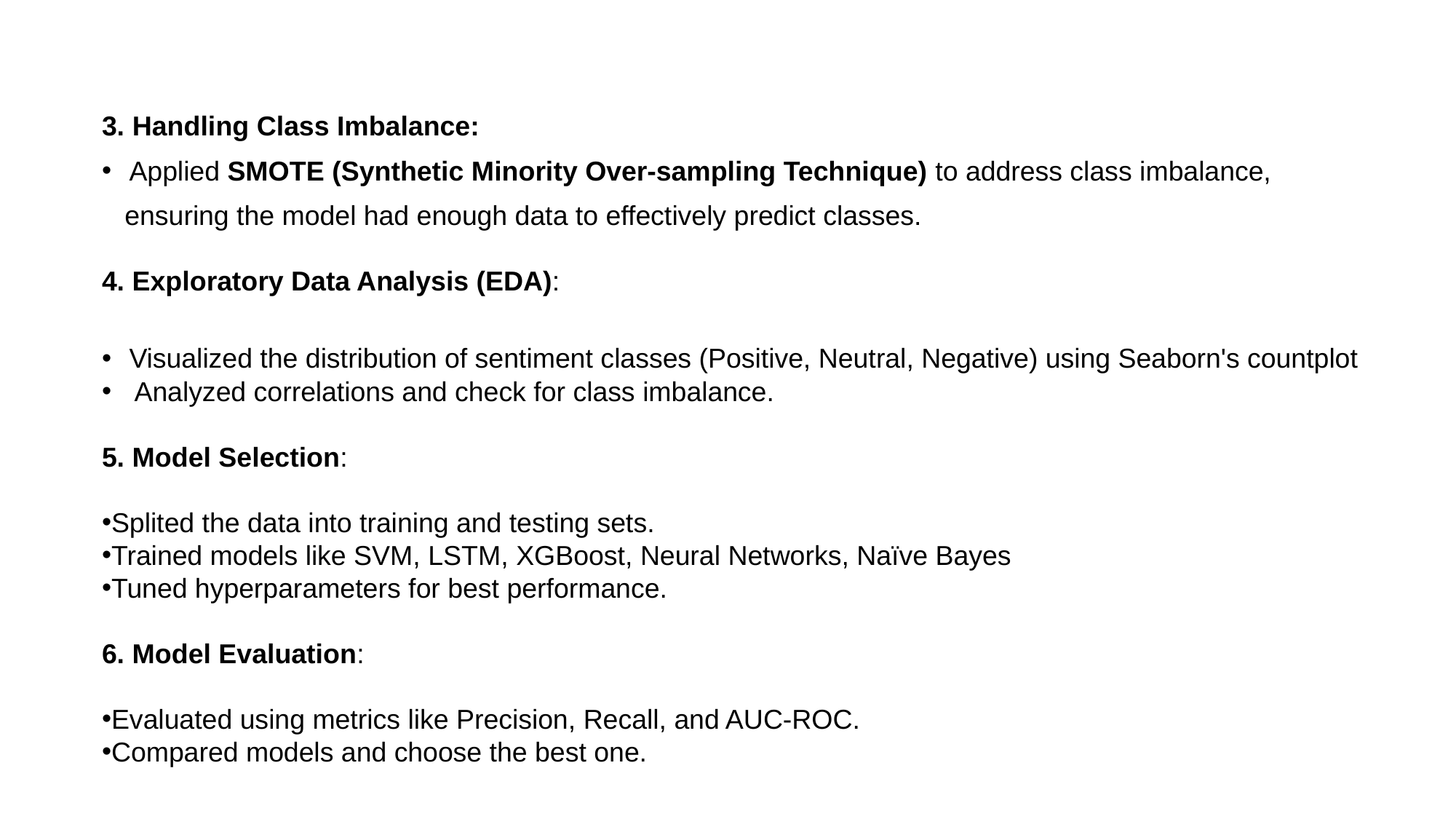

# Steps
3. Handling Class Imbalance:
Applied SMOTE (Synthetic Minority Over-sampling Technique) to address class imbalance,
   ensuring the model had enough data to effectively predict classes.

4. Exploratory Data Analysis (EDA):

Visualized the distribution of sentiment classes (Positive, Neutral, Negative) using Seaborn's countplot
   Analyzed correlations and check for class imbalance.

5. Model Selection:

Splited the data into training and testing sets.
Trained models like SVM, LSTM, XGBoost, Neural Networks, Naïve Bayes
Tuned hyperparameters for best performance.

6. Model Evaluation:

Evaluated using metrics like Precision, Recall, and AUC-ROC.
Compared models and choose the best one.